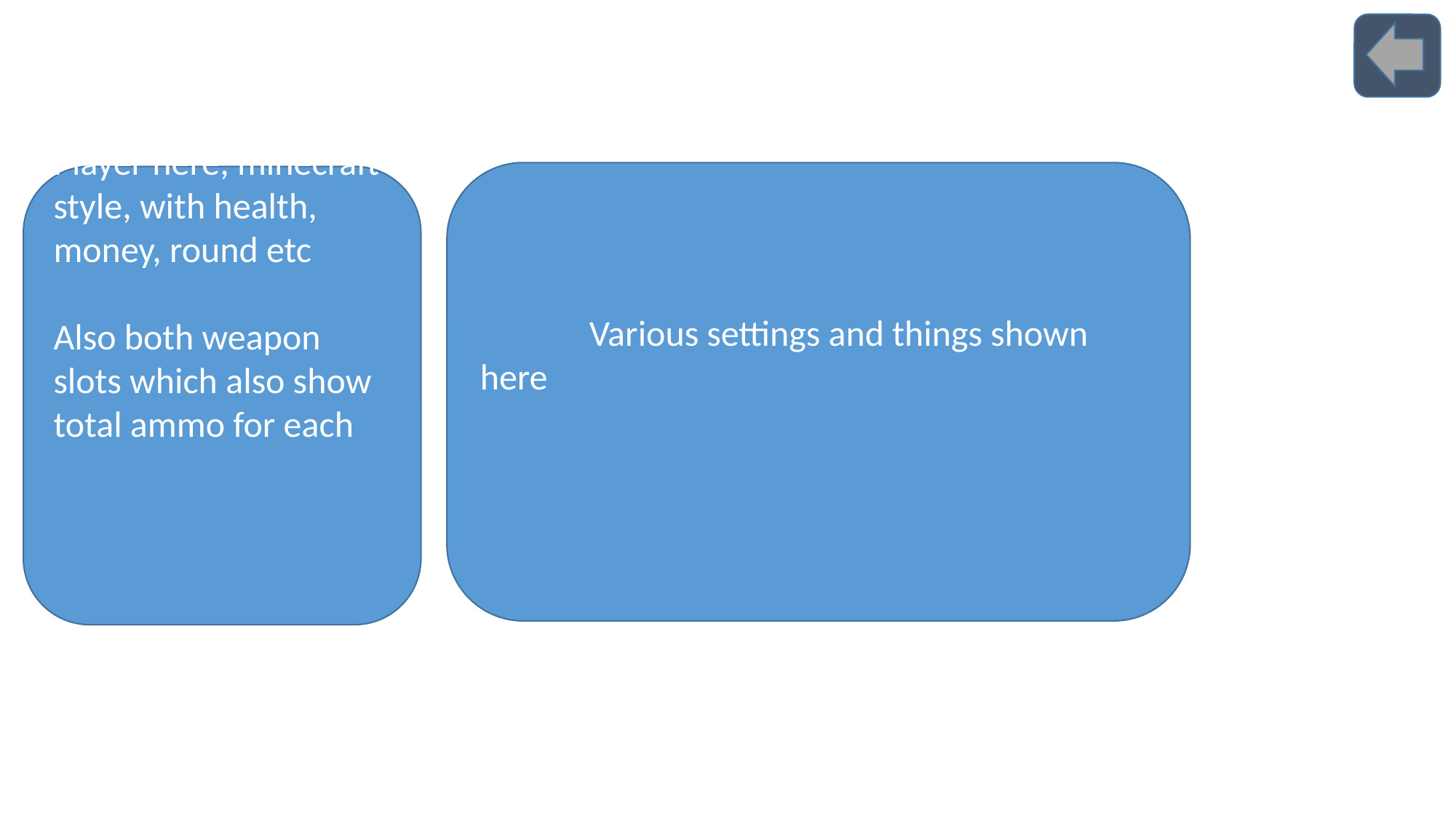

Various settings and things shown here

Player here, minecraft style, with health, money, round etc

Also both weapon slots which also show total ammo for each